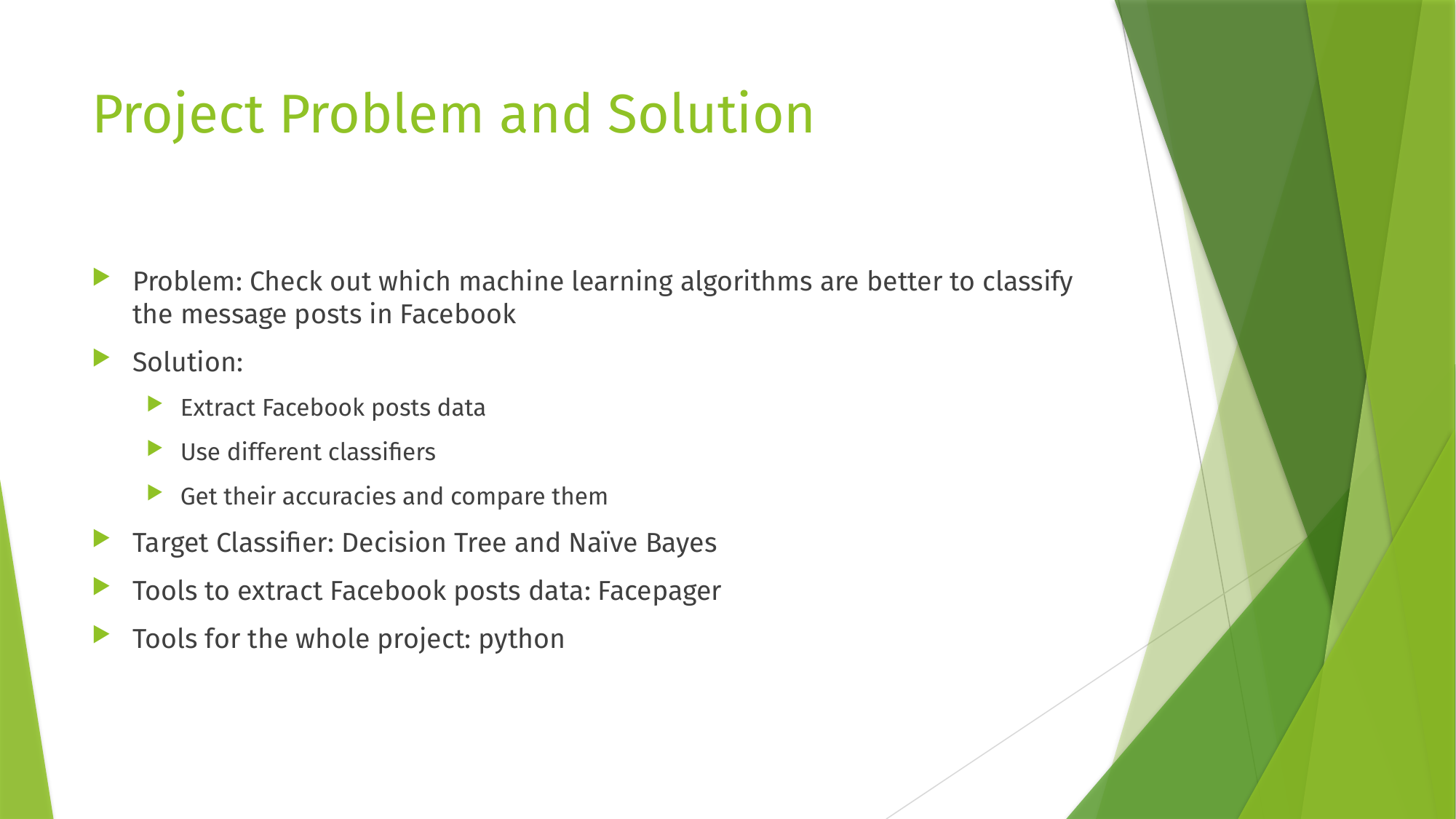

# Project Problem and Solution
Problem: Check out which machine learning algorithms are better to classify the message posts in Facebook
Solution:
Extract Facebook posts data
Use different classifiers
Get their accuracies and compare them
Target Classifier: Decision Tree and Naïve Bayes
Tools to extract Facebook posts data: Facepager
Tools for the whole project: python